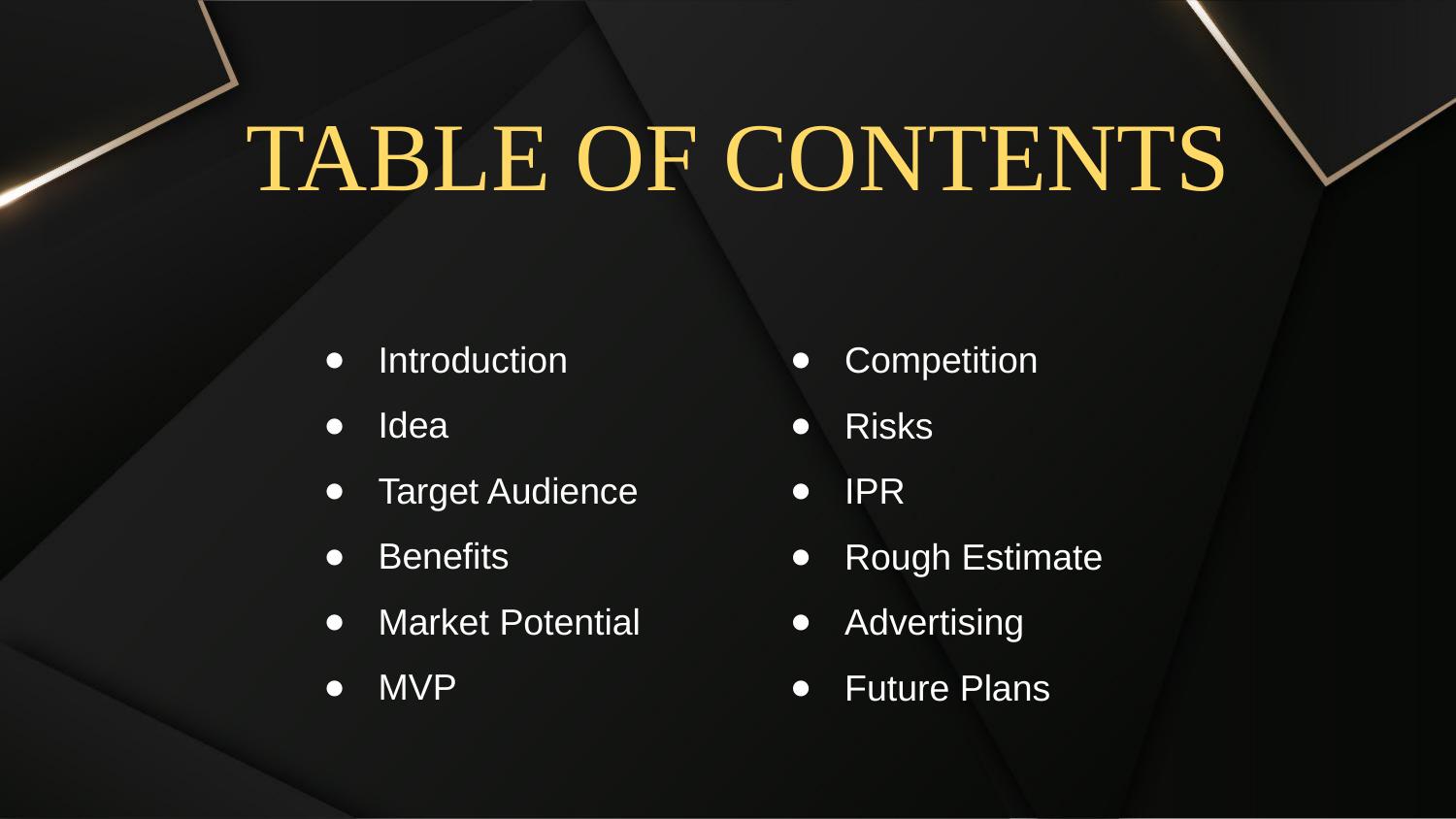

TABLE OF CONTENTS

Introduction
Idea
Target Audience
Benefits
Market Potential
MVP
Competition
Risks
IPR
Rough Estimate
Advertising
Future Plans